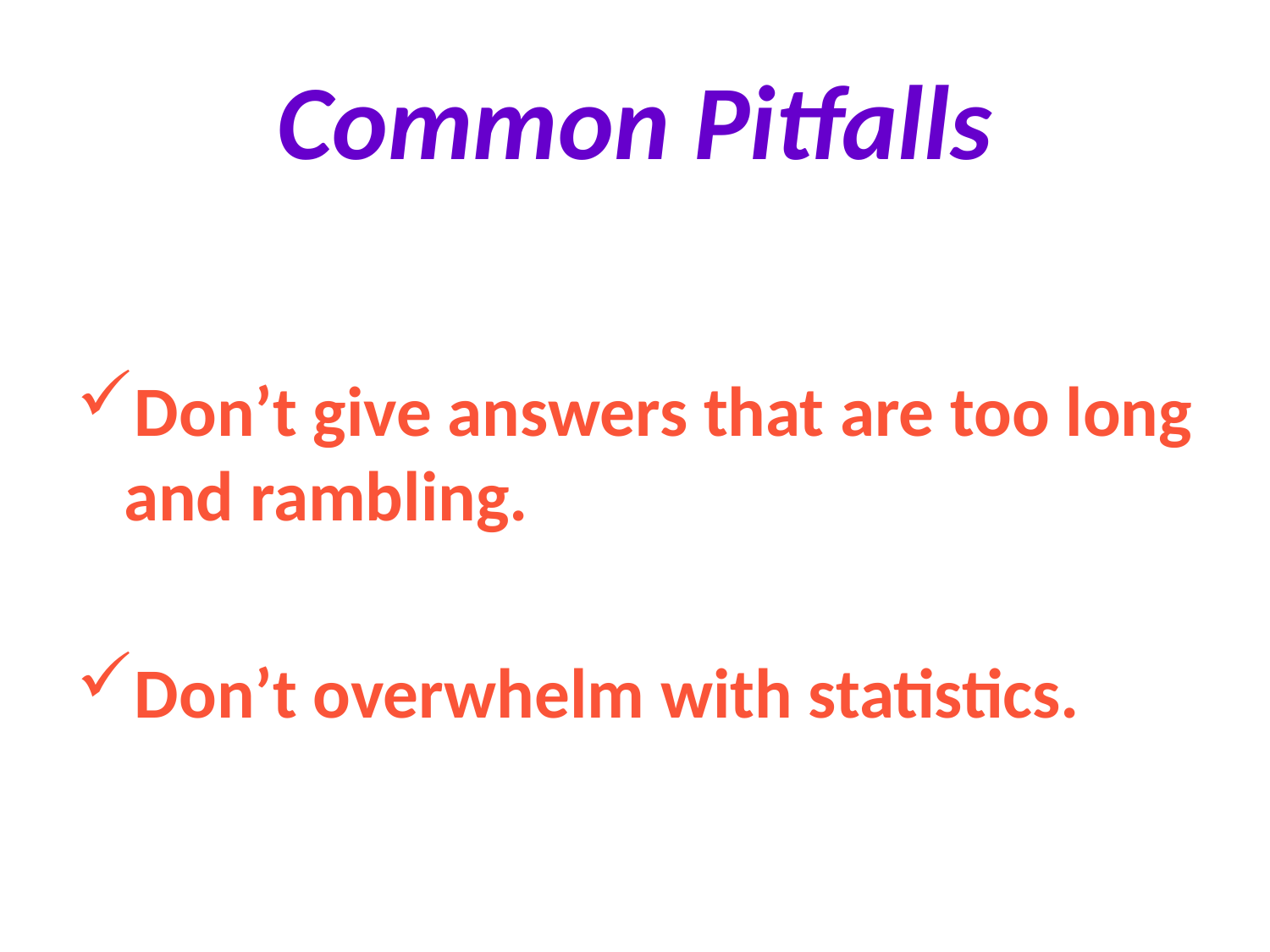

Common Pitfalls

Don’t give answers that are too long and rambling.

Don’t overwhelm with statistics.